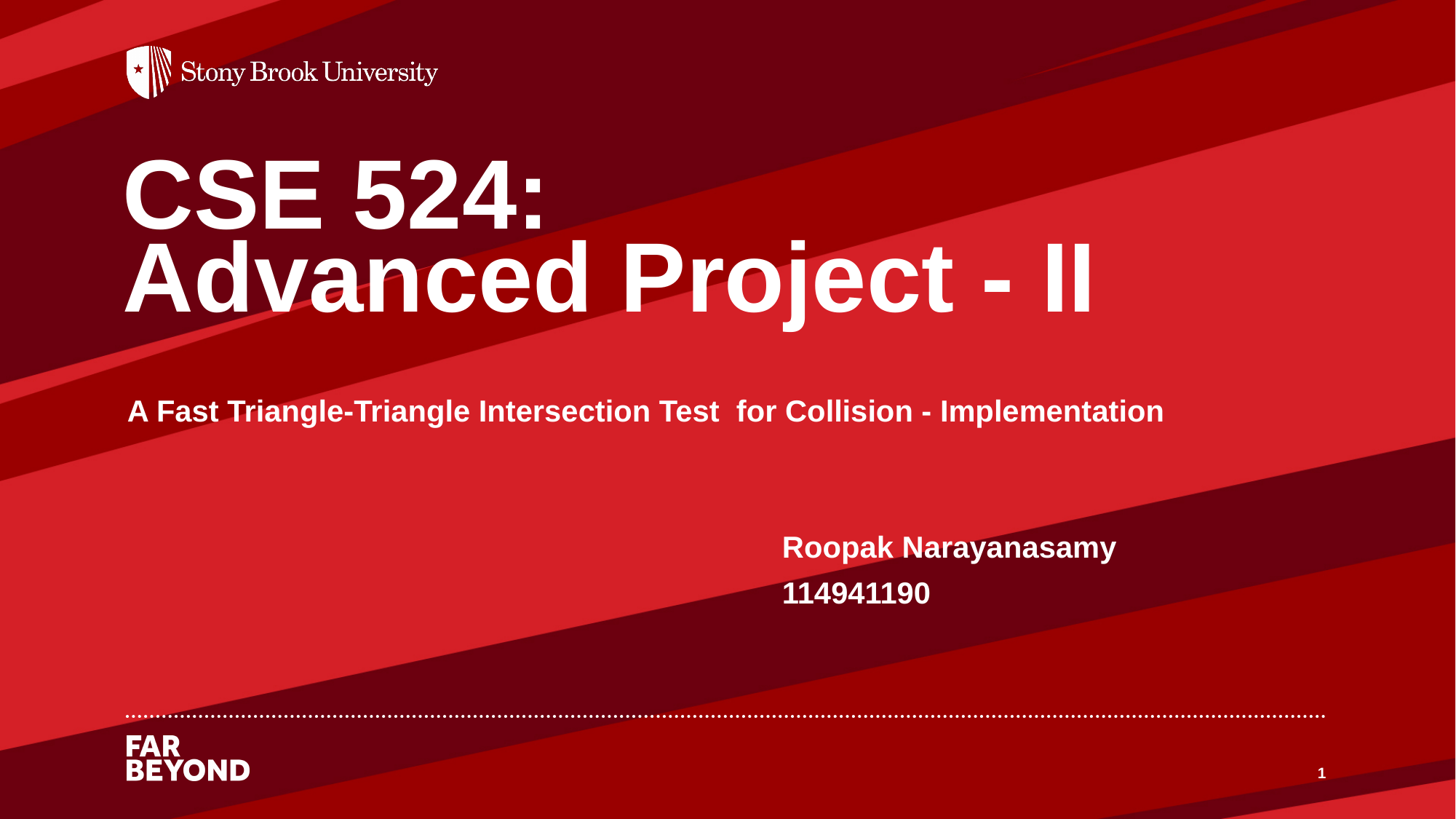

# CSE 524: Advanced Project - II
A Fast Triangle-Triangle Intersection Test  for Collision - Implementation

						Roopak Narayanasamy
						114941190
1